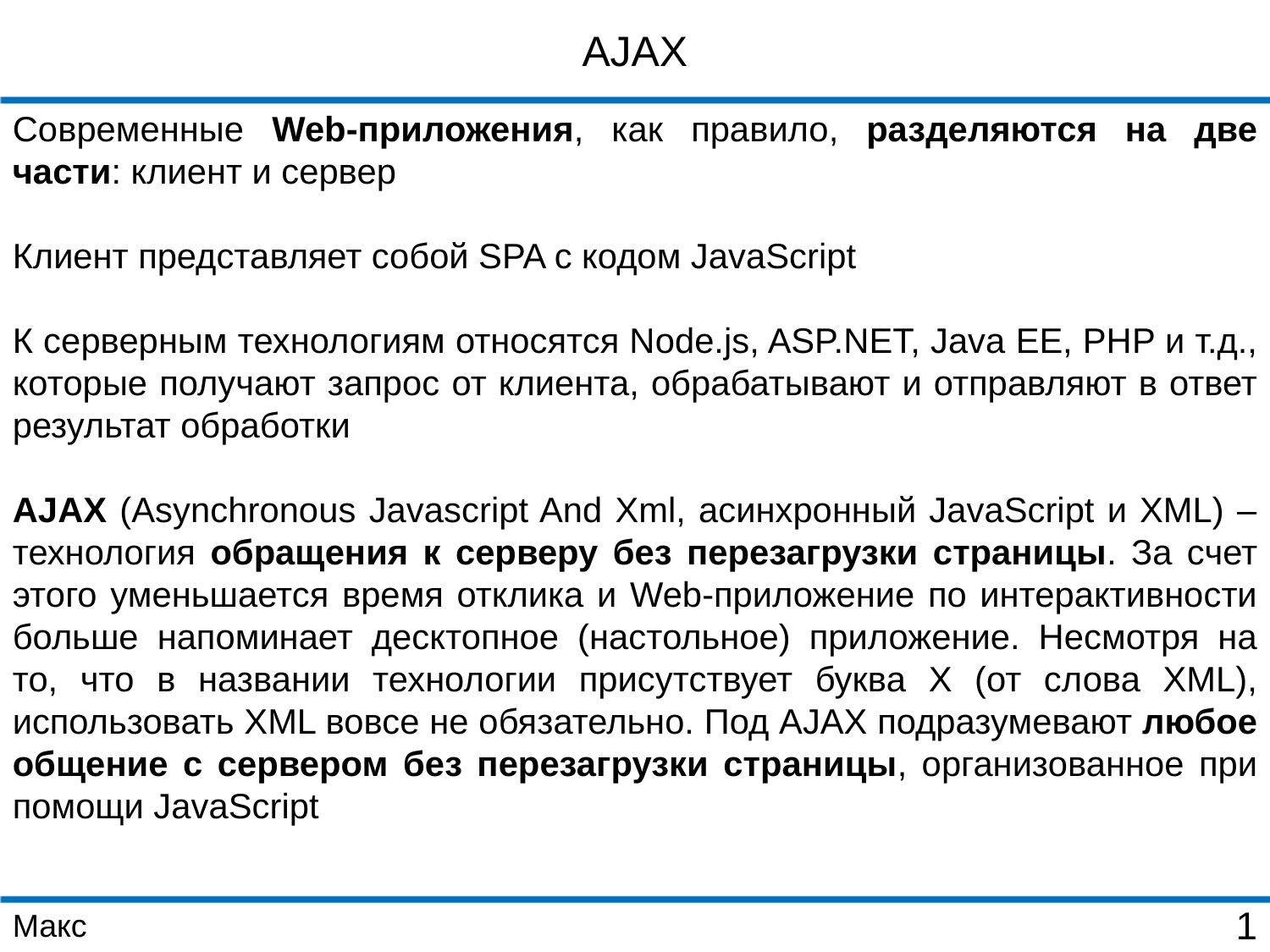

AJAX
Современные Web-приложения, как правило, разделяются на две части: клиент и сервер

Клиент представляет собой SPA с кодом JavaScript

К серверным технологиям относятся Node.js, ASP.NET, Java EE, PHP и т.д., которые получают запрос от клиента, обрабатывают и отправляют в ответ результат обработки

AJAX (Asynchronous Javascript And Xml, асинхронный JavaScript и XML) – технология обращения к серверу без перезагрузки страницы. За счет этого уменьшается время отклика и Web-приложение по интерактивности больше напоминает десктопное (настольное) приложение. Несмотря на то, что в названии технологии присутствует буква X (от слова XML), использовать XML вовсе не обязательно. Под AJAX подразумевают любое общение с сервером без перезагрузки страницы, организованное при помощи JavaScript
Макс
1